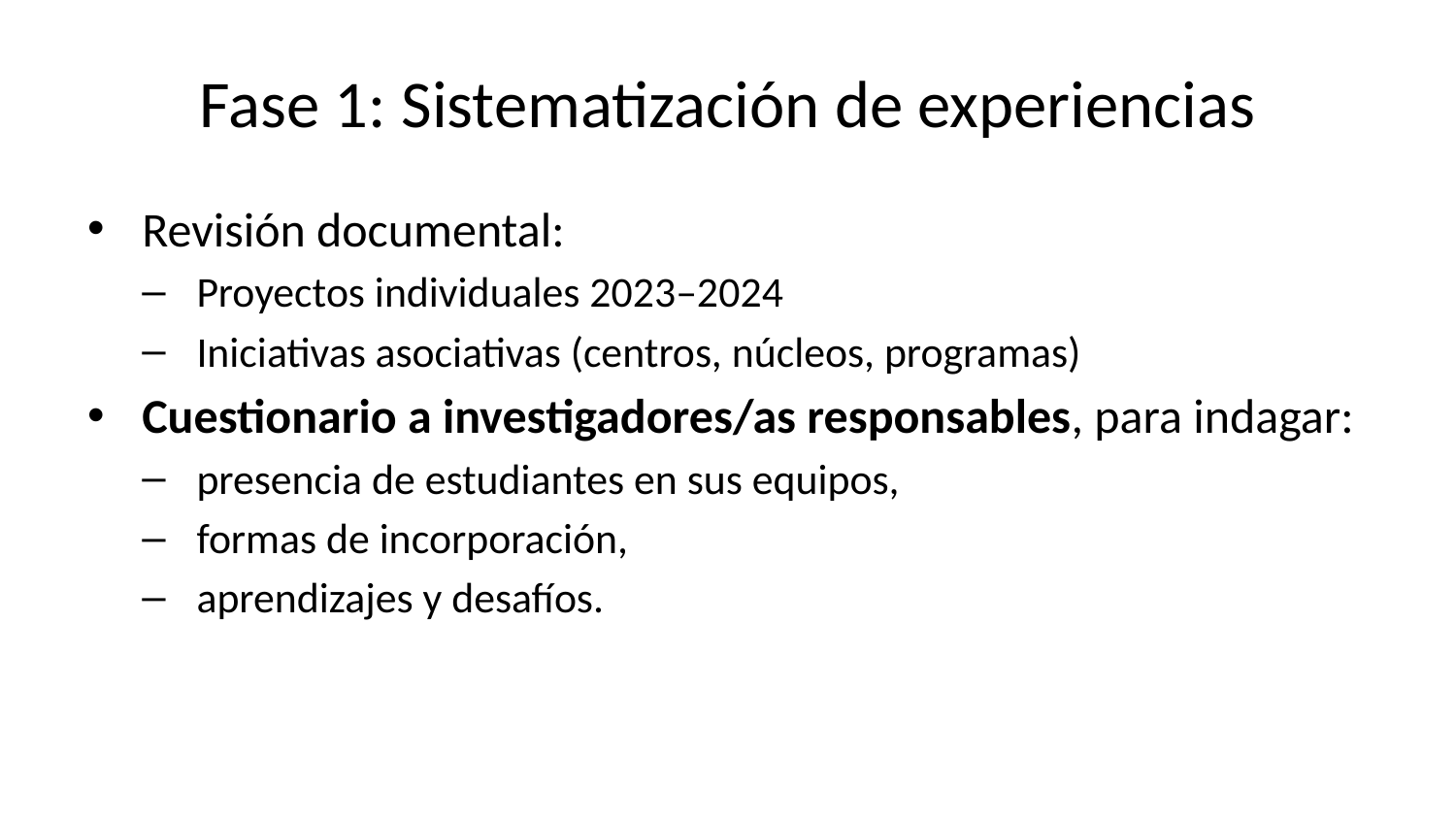

# Fase 1: Sistematización de experiencias
Revisión documental:
Proyectos individuales 2023–2024
Iniciativas asociativas (centros, núcleos, programas)
Cuestionario a investigadores/as responsables, para indagar:
presencia de estudiantes en sus equipos,
formas de incorporación,
aprendizajes y desafíos.